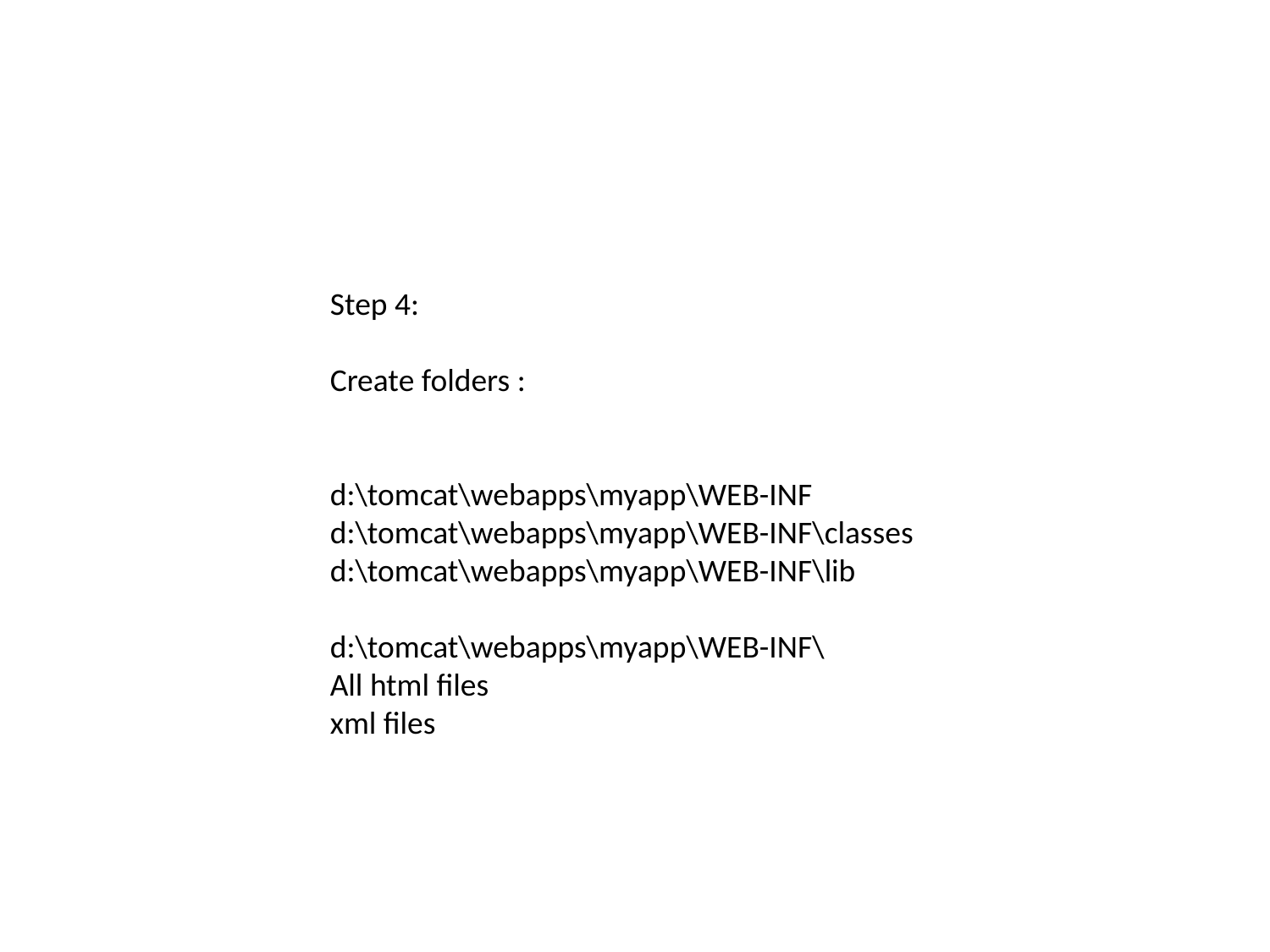

Step 4:

Create folders :

d:\tomcat\webapps\myapp\WEB-INF
d:\tomcat\webapps\myapp\WEB-INF\classes
d:\tomcat\webapps\myapp\WEB-INF\lib

d:\tomcat\webapps\myapp\WEB-INF\
All html files
xml files